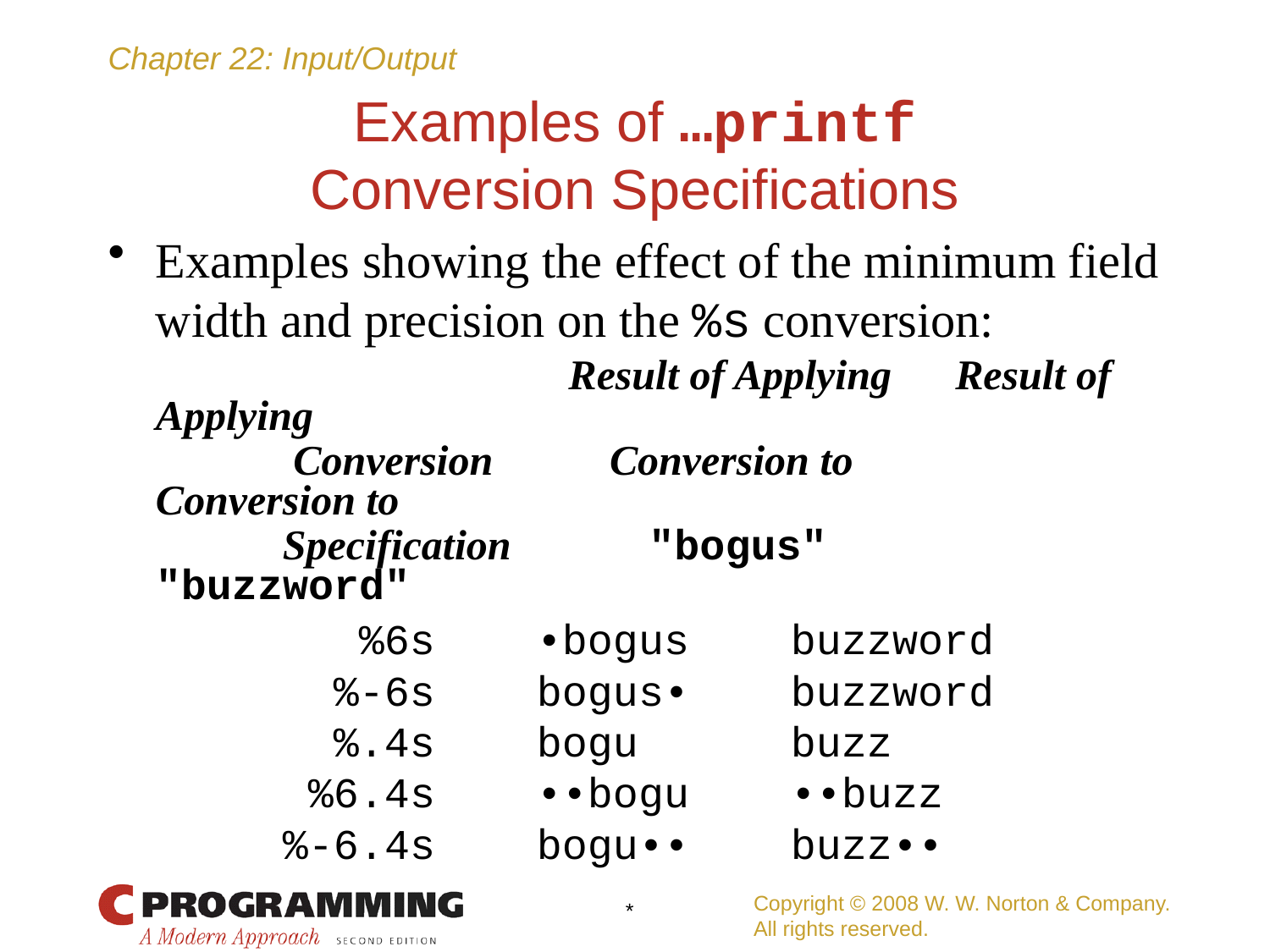

# Examples of …printf Conversion Specifications
Examples showing the effect of the minimum field width and precision on the %s conversion:
		                           Result of Applying      Result of Applying
		 Conversion           Conversion to              Conversion to
		Specification             "bogus"                 "buzzword"
		   %6s	•bogus	buzzword
		  %-6s	bogus•	buzzword
		  %.4s	bogu 	buzz
		 %6.4s	••bogu	••buzz
		%-6.4s	bogu••	buzz••
Copyright © 2008 W. W. Norton & Company.
All rights reserved.
*